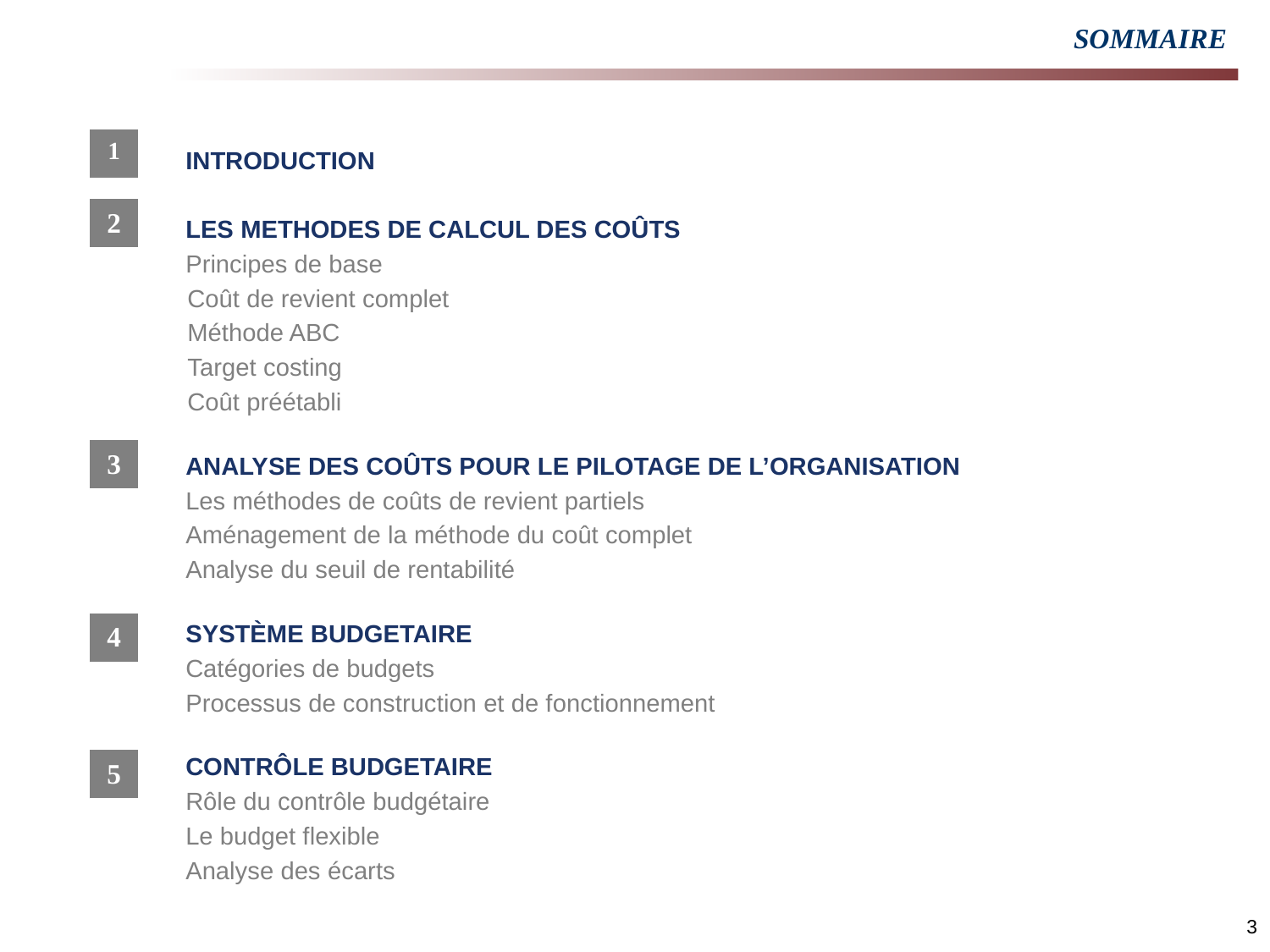

# SOMMAIRE
1
INTRODUCTION

LES METHODES DE CALCUL DES COÛTS
Principes de base
Coût de revient complet
Méthode ABC
Target costing
Coût préétabli

ANALYSE DES COÛTS POUR LE PILOTAGE DE L’ORGANISATION
Les méthodes de coûts de revient partiels
Aménagement de la méthode du coût complet
Analyse du seuil de rentabilité

SYSTÈME BUDGETAIRE
Catégories de budgets
Processus de construction et de fonctionnement

CONTRÔLE BUDGETAIRE
Rôle du contrôle budgétaire
Le budget flexible
Analyse des écarts

2
3
4
5
3